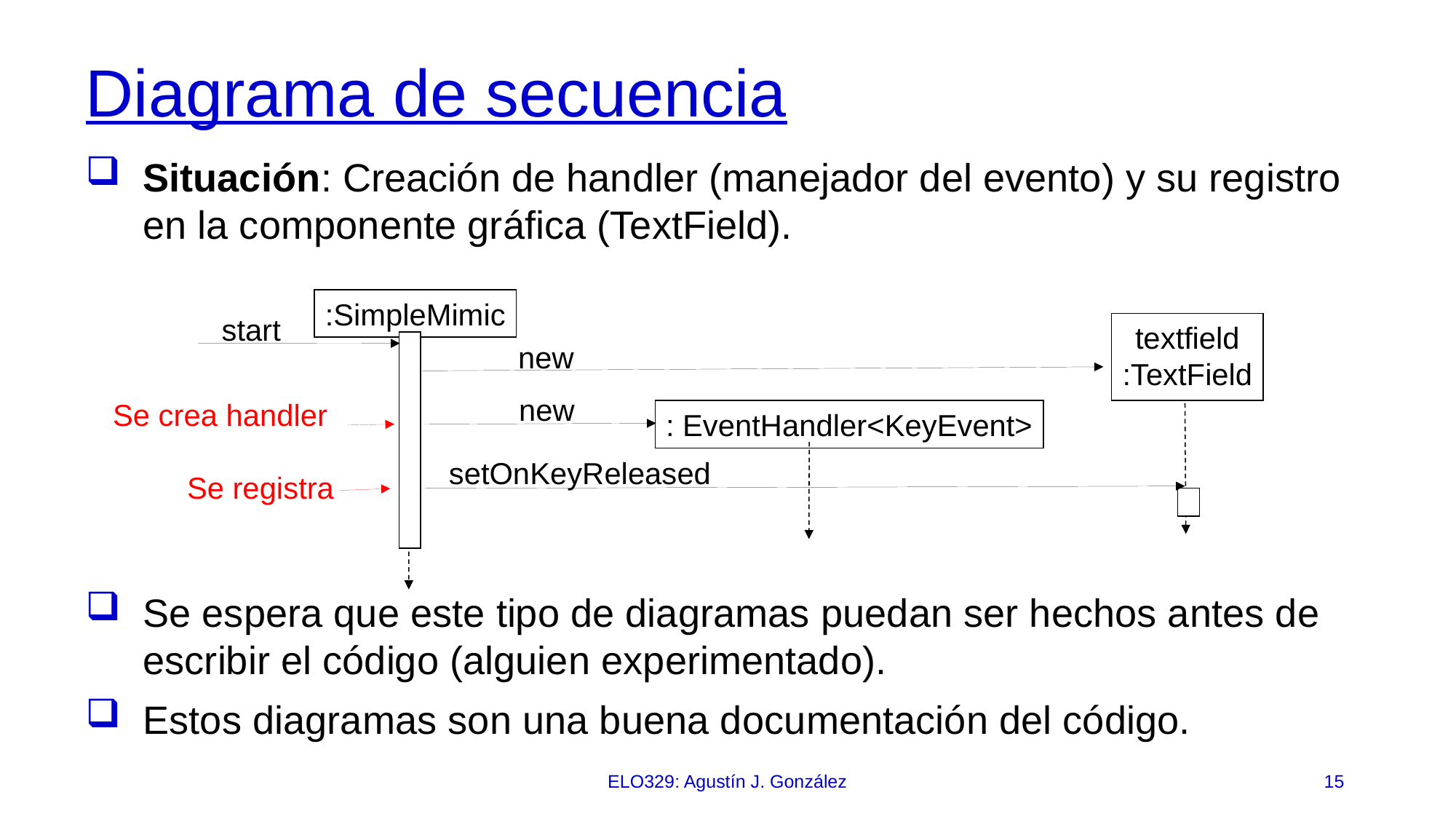

# Diagrama de secuencia
Situación: Creación de handler (manejador del evento) y su registro en la componente gráfica (TextField).
:SimpleMimic
start

textfield
:TextField
new

new
Se crea handler
: EventHandler<KeyEvent>

setOnKeyReleased
Se registra

Se espera que este tipo de diagramas puedan ser hechos antes de escribir el código (alguien experimentado).
Estos diagramas son una buena documentación del código.
ELO329: Agustín J. González
15